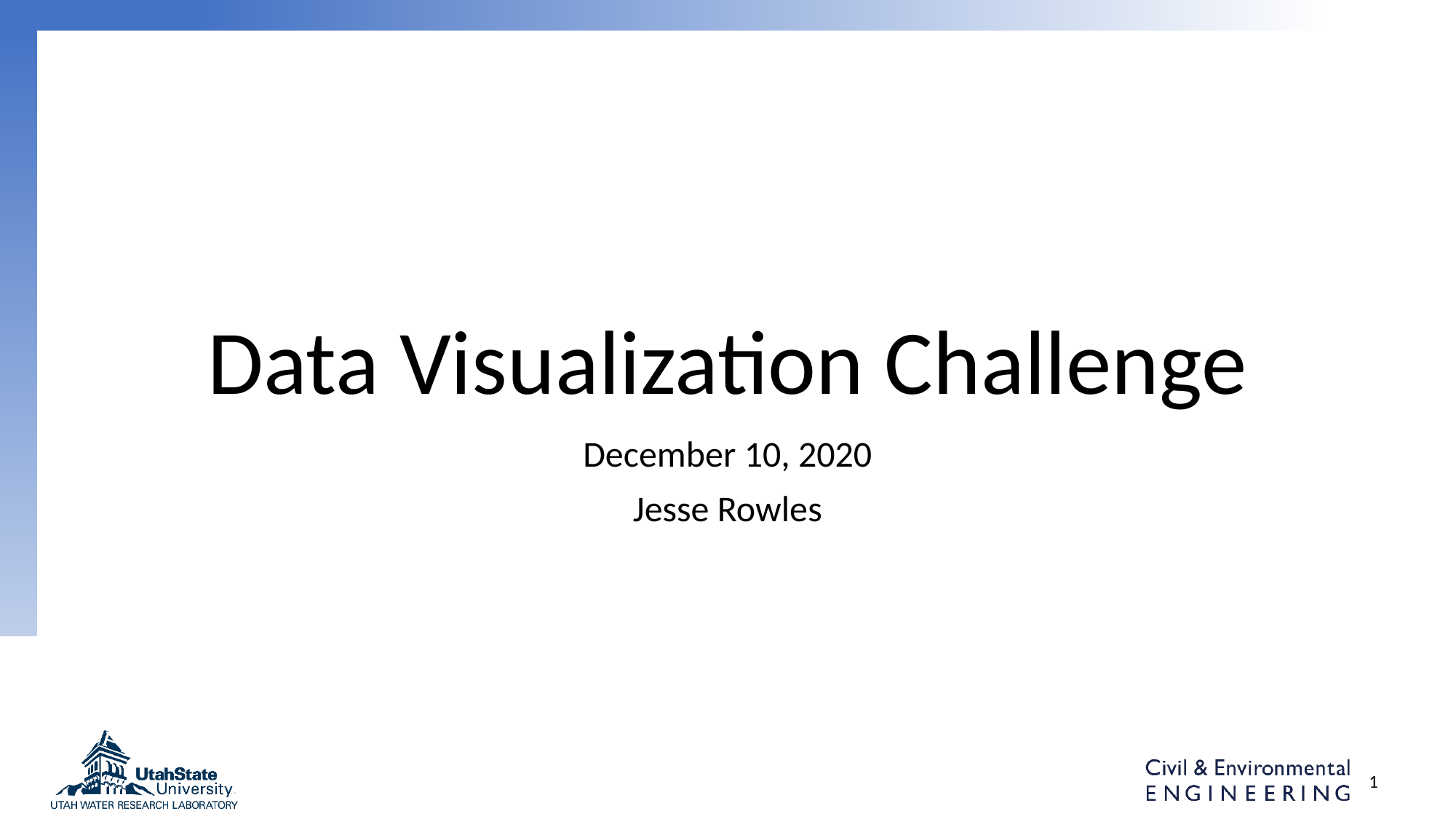

# Data Visualization Challenge
December 10, 2020
Jesse Rowles
1